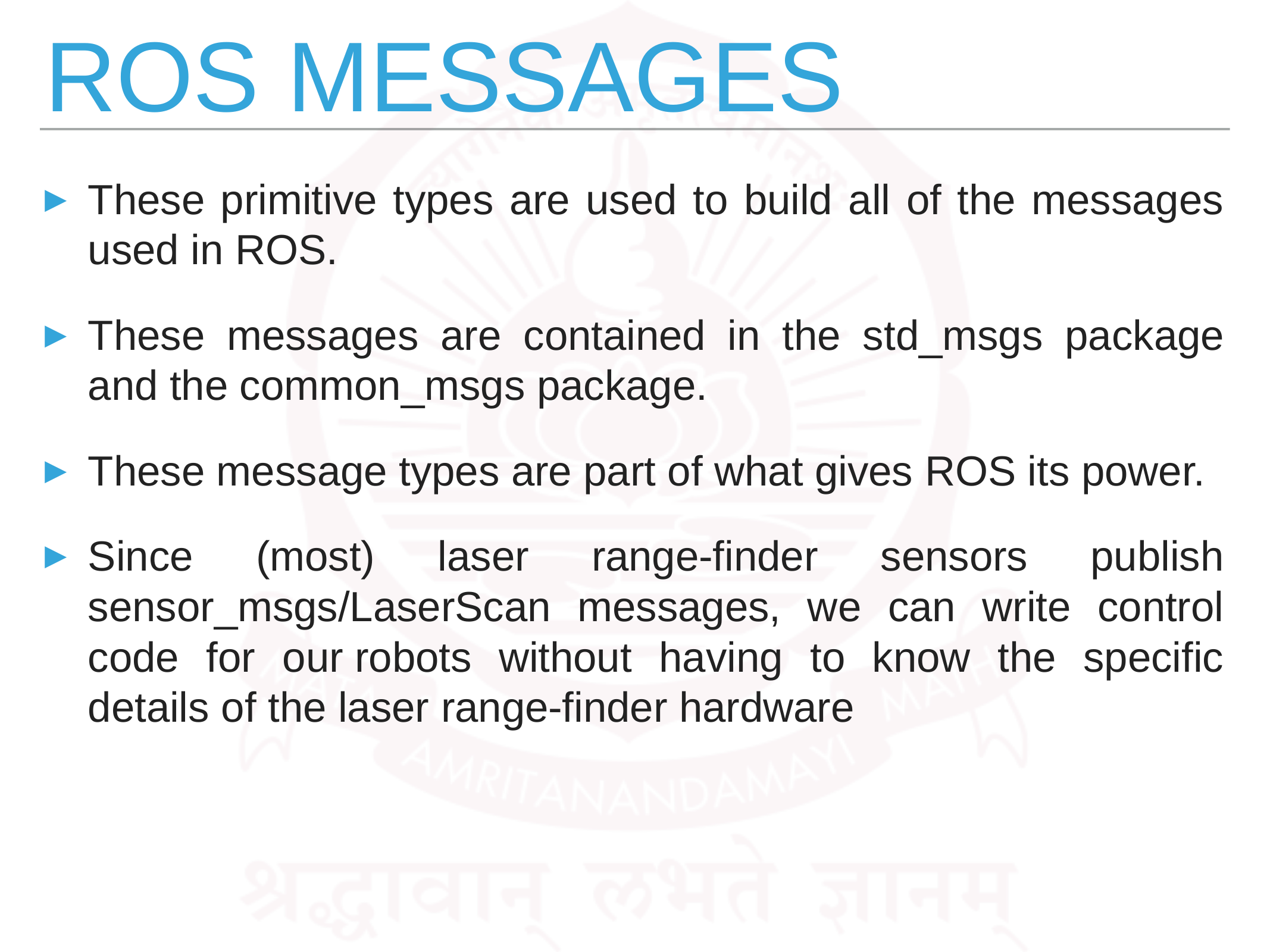

# ROS Messages
These primitive types are used to build all of the messages used in ROS.
These messages are contained in the std_msgs package and the common_msgs package.
These message types are part of what gives ROS its power.
Since (most) laser range-finder sensors publish sensor_msgs/LaserScan messages, we can write control code for our robots without having to know the specific details of the laser range-finder hardware